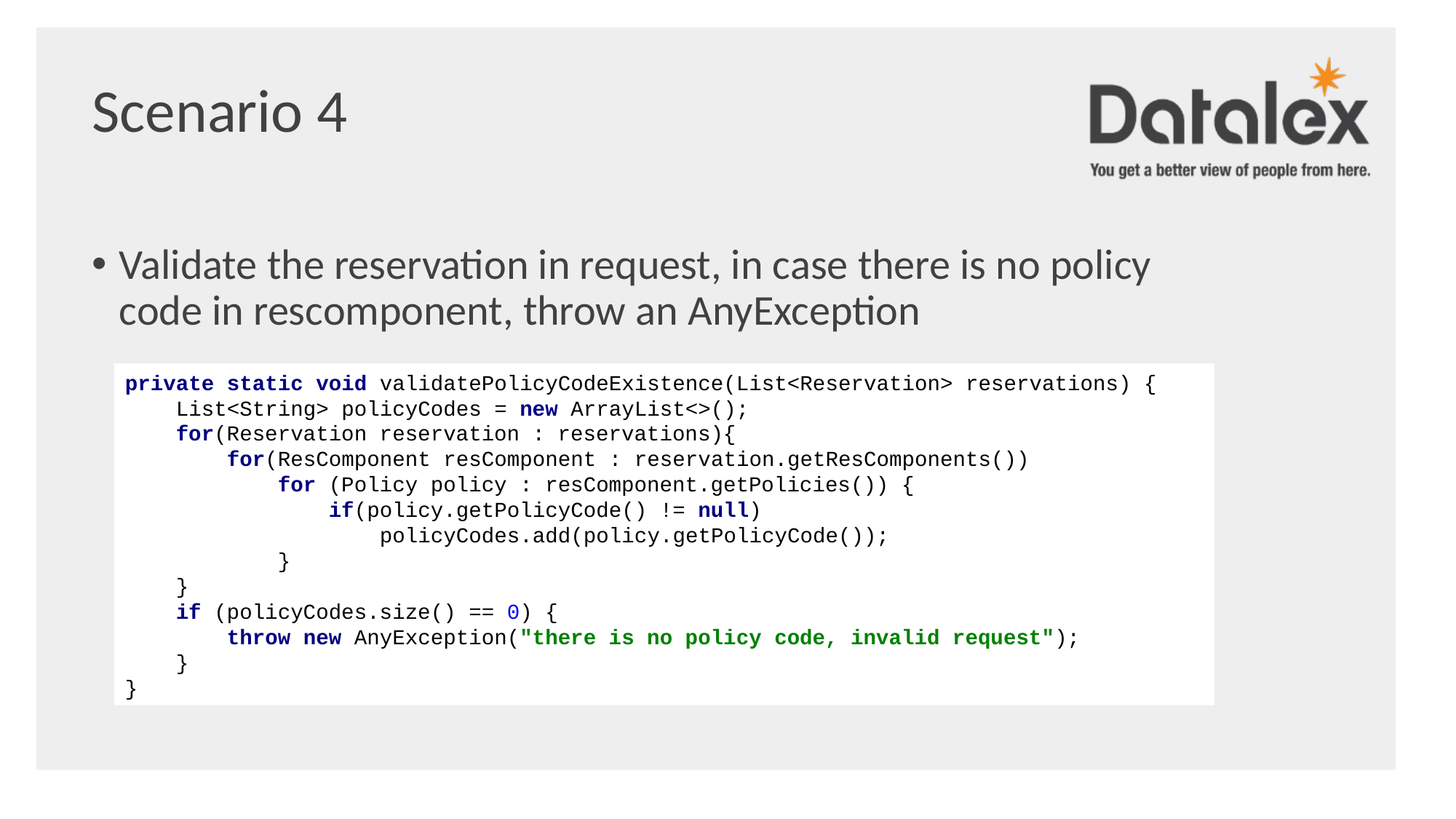

Scenario 4
Validate the reservation in request, in case there is no policy code in rescomponent, throw an AnyException
private static void validatePolicyCodeExistence(List<Reservation> reservations) {
    List<String> policyCodes = new ArrayList<>();
    for(Reservation reservation : reservations){
        for(ResComponent resComponent : reservation.getResComponents())
            for (Policy policy : resComponent.getPolicies()) {
                if(policy.getPolicyCode() != null)
                    policyCodes.add(policy.getPolicyCode());
            }
    }
    if (policyCodes.size() == 0) {
        throw new AnyException("there is no policy code, invalid request");
    }
}